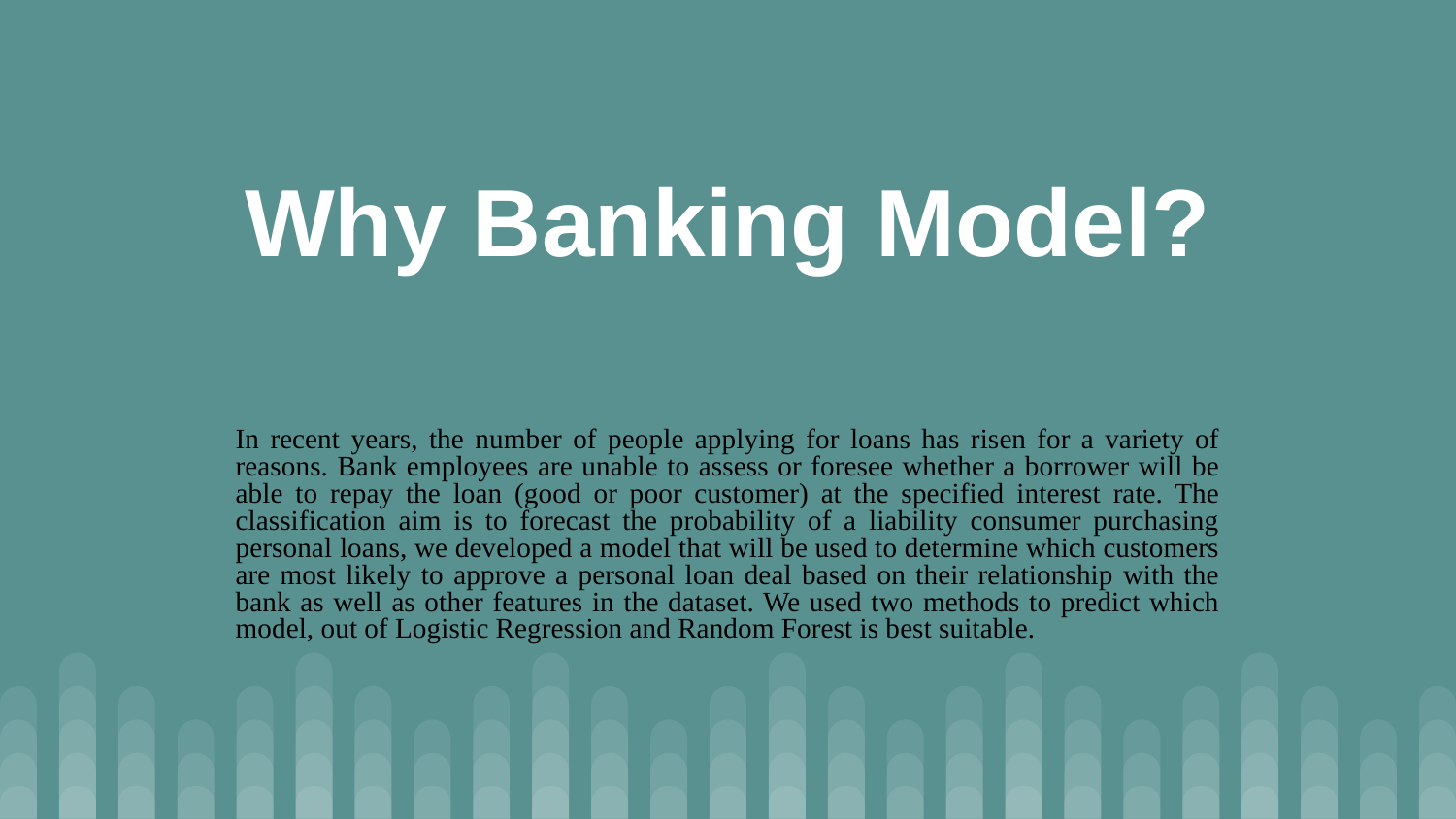

# Why Banking Model?
In recent years, the number of people applying for loans has risen for a variety of reasons. Bank employees are unable to assess or foresee whether a borrower will be able to repay the loan (good or poor customer) at the specified interest rate. The classification aim is to forecast the probability of a liability consumer purchasing personal loans, we developed a model that will be used to determine which customers are most likely to approve a personal loan deal based on their relationship with the bank as well as other features in the dataset. We used two methods to predict which model, out of Logistic Regression and Random Forest is best suitable.